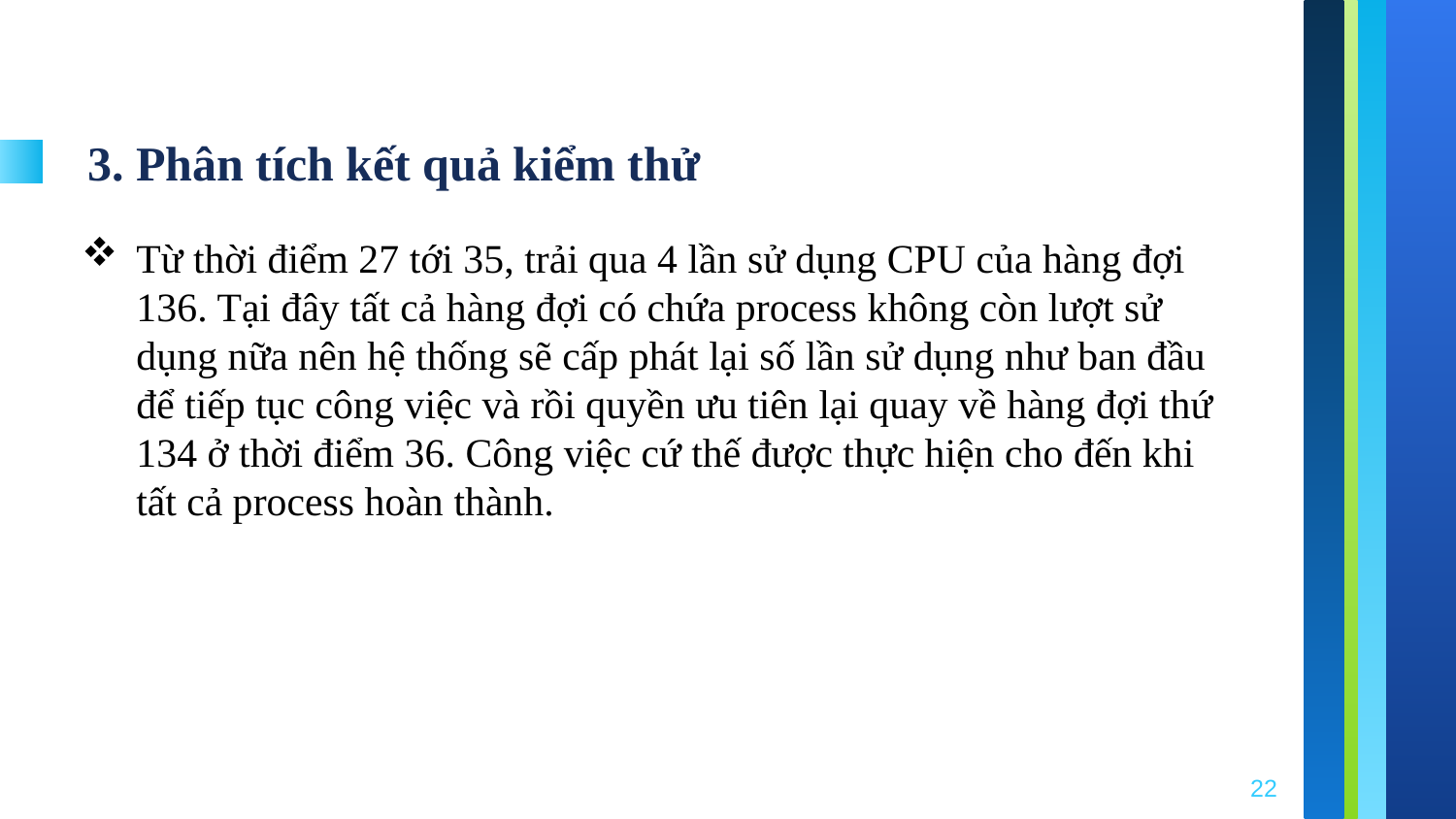

# 3. Phân tích kết quả kiểm thử
Từ thời điểm 27 tới 35, trải qua 4 lần sử dụng CPU của hàng đợi 136. Tại đây tất cả hàng đợi có chứa process không còn lượt sử dụng nữa nên hệ thống sẽ cấp phát lại số lần sử dụng như ban đầu để tiếp tục công việc và rồi quyền ưu tiên lại quay về hàng đợi thứ 134 ở thời điểm 36. Công việc cứ thế được thực hiện cho đến khi tất cả process hoàn thành.

22